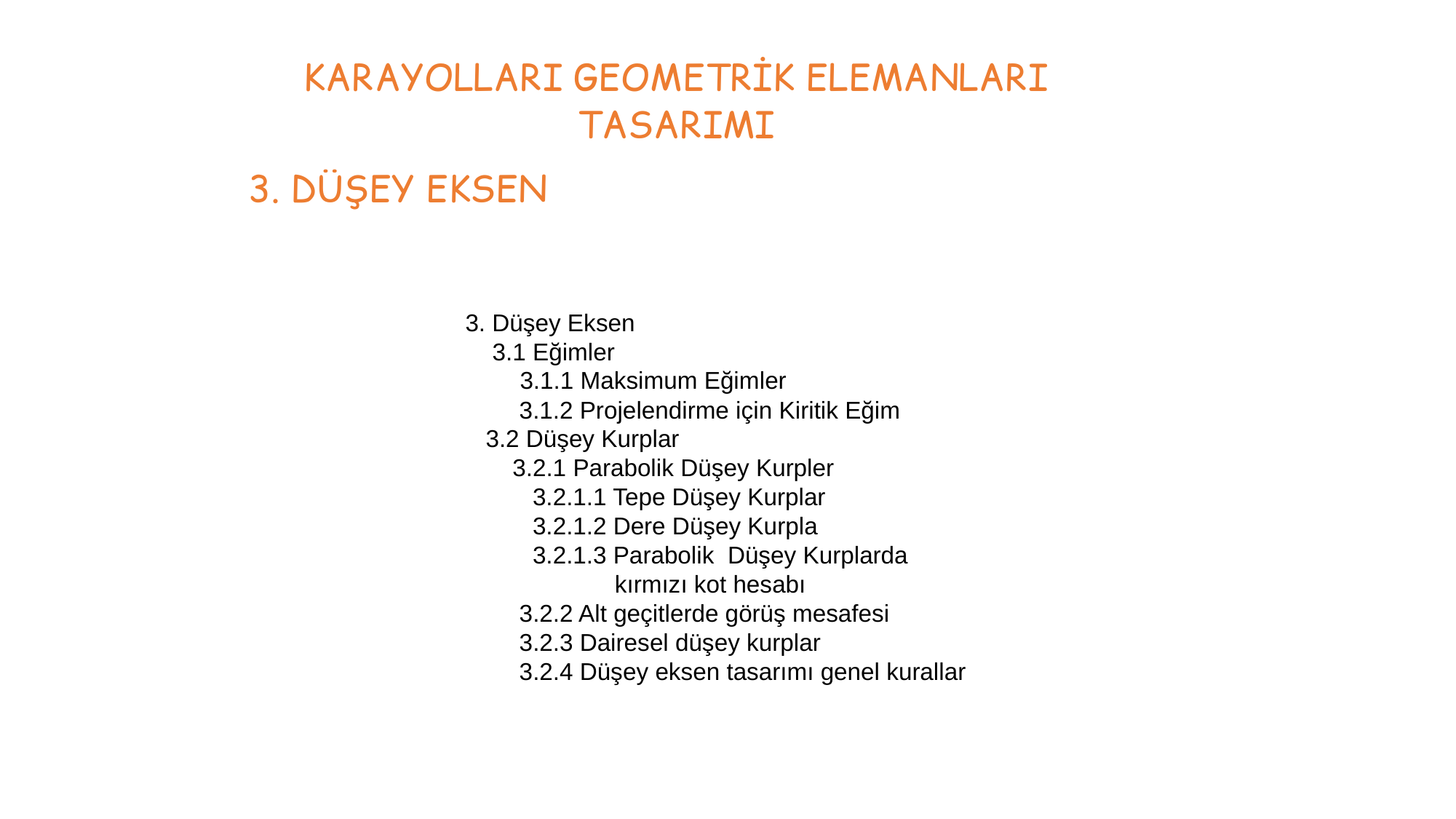

KARAYOLLARI GEOMETRİK ELEMANLARI TASARIMI
3. DÜŞEY EKSEN
3. Düşey Eksen
    3.1 Eğimler
3.1.1 Maksimum Eğimler
        3.1.2 Projelendirme için Kiritik Eğim
   3.2 Düşey Kurplar
       3.2.1 Parabolik Düşey Kurpler
          3.2.1.1 Tepe Düşey Kurplar
          3.2.1.2 Dere Düşey Kurpla
          3.2.1.3 Parabolik  Düşey Kurplarda  	      kırmızı kot hesabı
        3.2.2 Alt geçitlerde görüş mesafesi
        3.2.3 Dairesel düşey kurplar
        3.2.4 Düşey eksen tasarımı genel kurallar